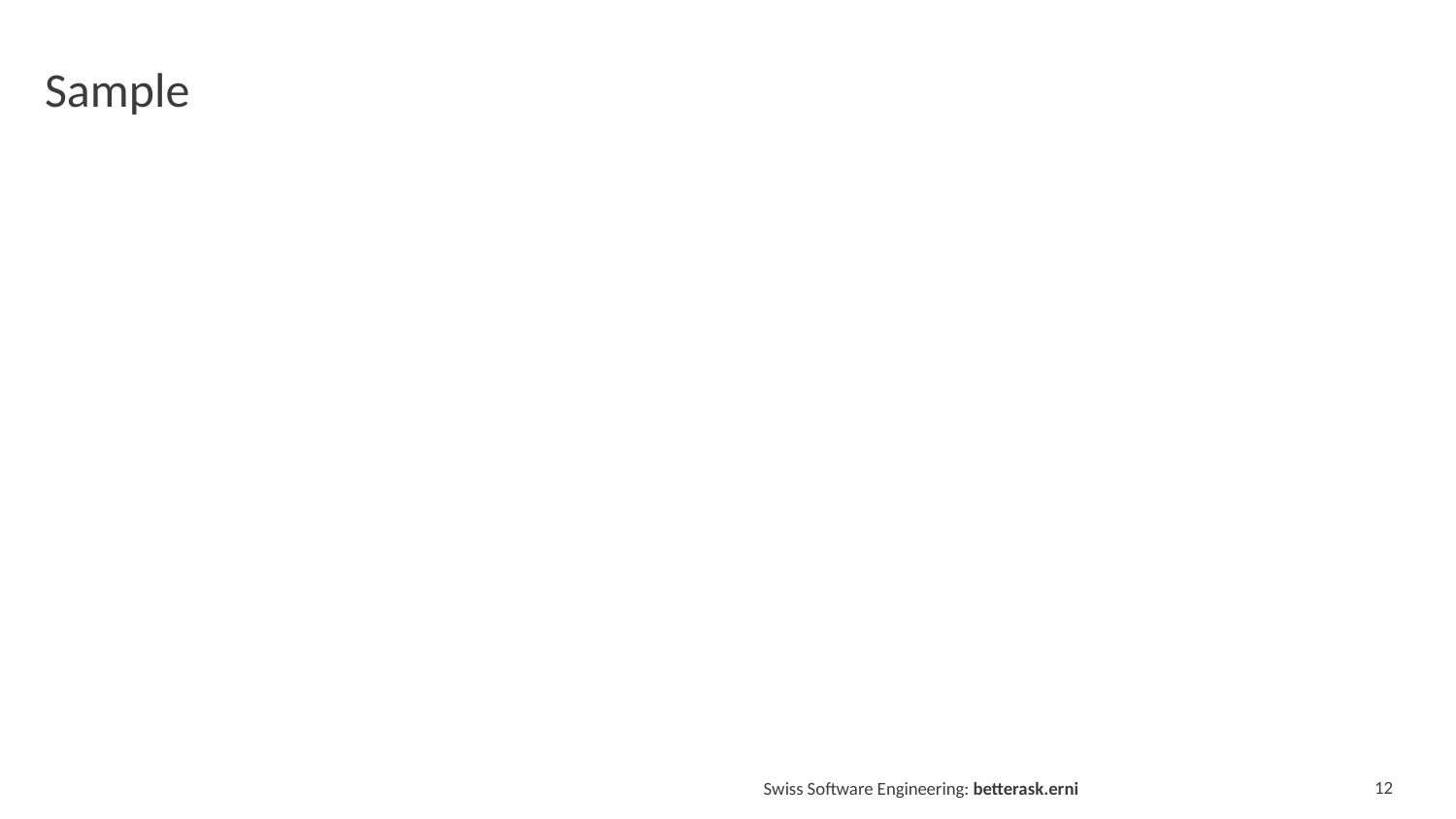

# Sample

12
Swiss Software Engineering: betterask.erni